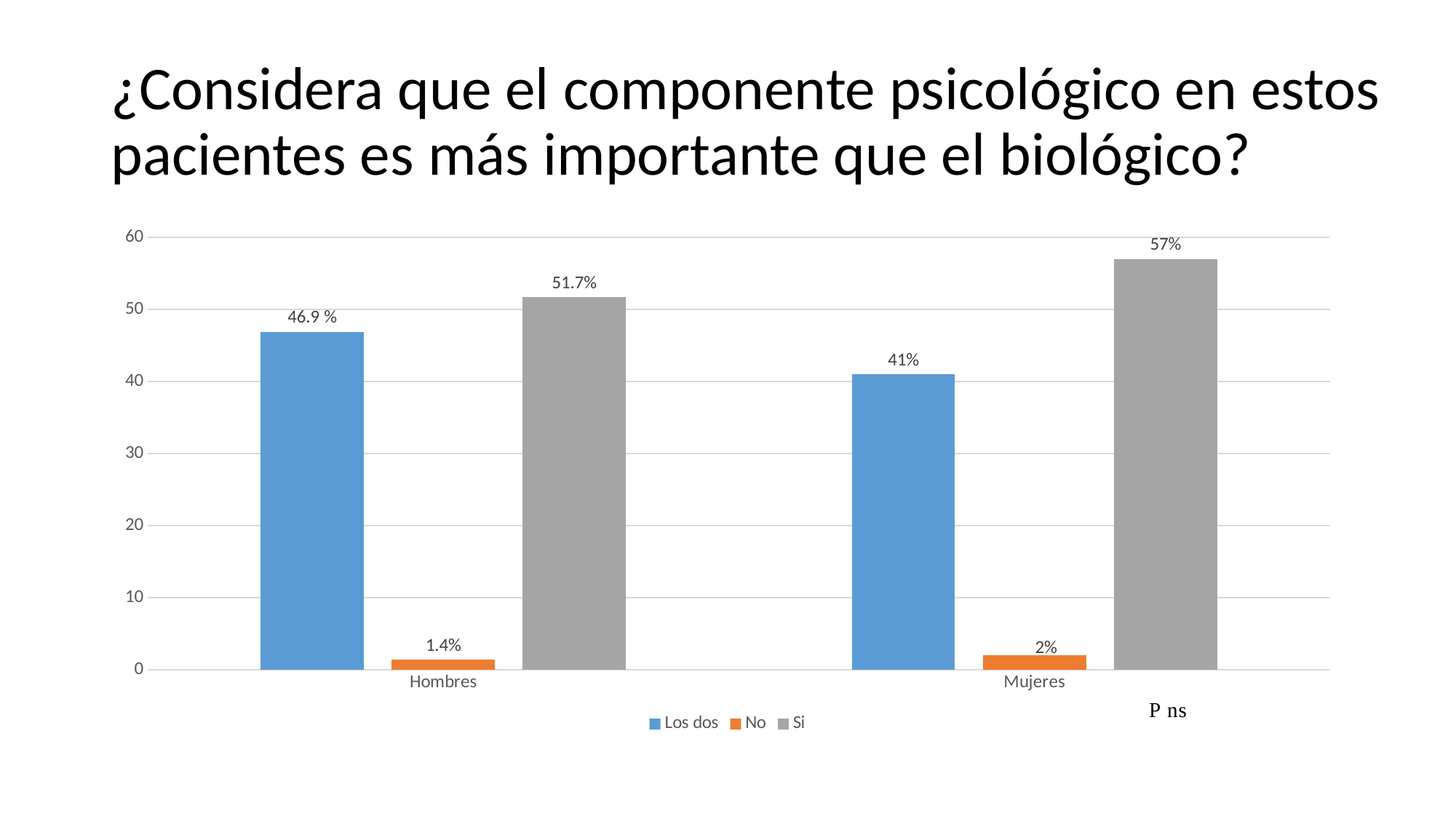

# ¿Considera que el componente psicológico en estos pacientes es más importante que el biológico?

### Chart

| Category | Los dos | No | Si |
|---|---|---|---|
| Hombres | 46.9 | 1.4 | 51.7 |
| Mujeres | 41.0 | 2.0 | 57.0 |